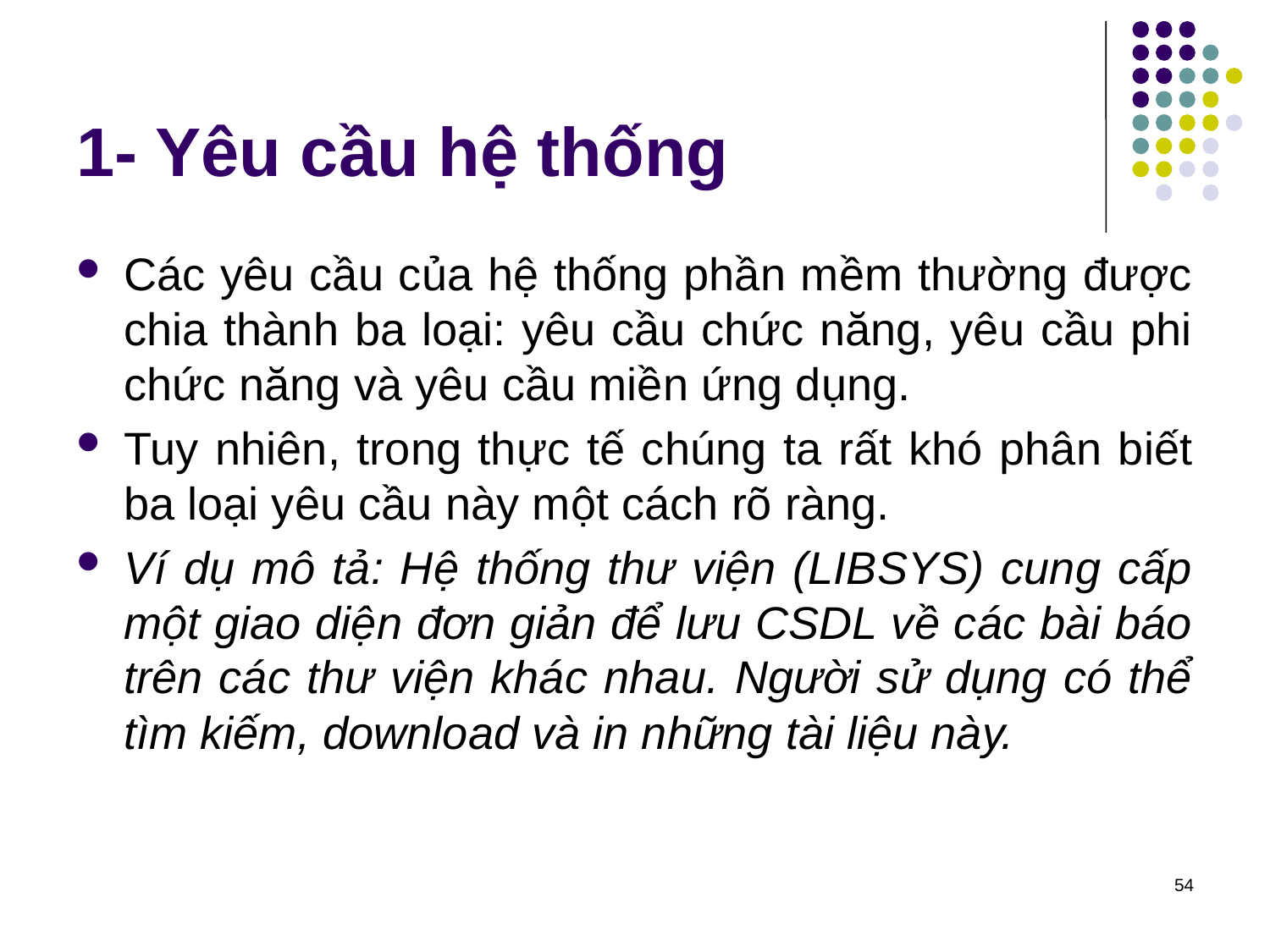

# 1- Yêu cầu hệ thống
Các yêu cầu của hệ thống phần mềm thường được chia thành ba loại: yêu cầu chức năng, yêu cầu phi chức năng và yêu cầu miền ứng dụng.
Tuy nhiên, trong thực tế chúng ta rất khó phân biết ba loại yêu cầu này một cách rõ ràng.
Ví dụ mô tả: Hệ thống thư viện (LIBSYS) cung cấp một giao diện đơn giản để lưu CSDL về các bài báo trên các thư viện khác nhau. Người sử dụng có thể tìm kiếm, download và in những tài liệu này.
54